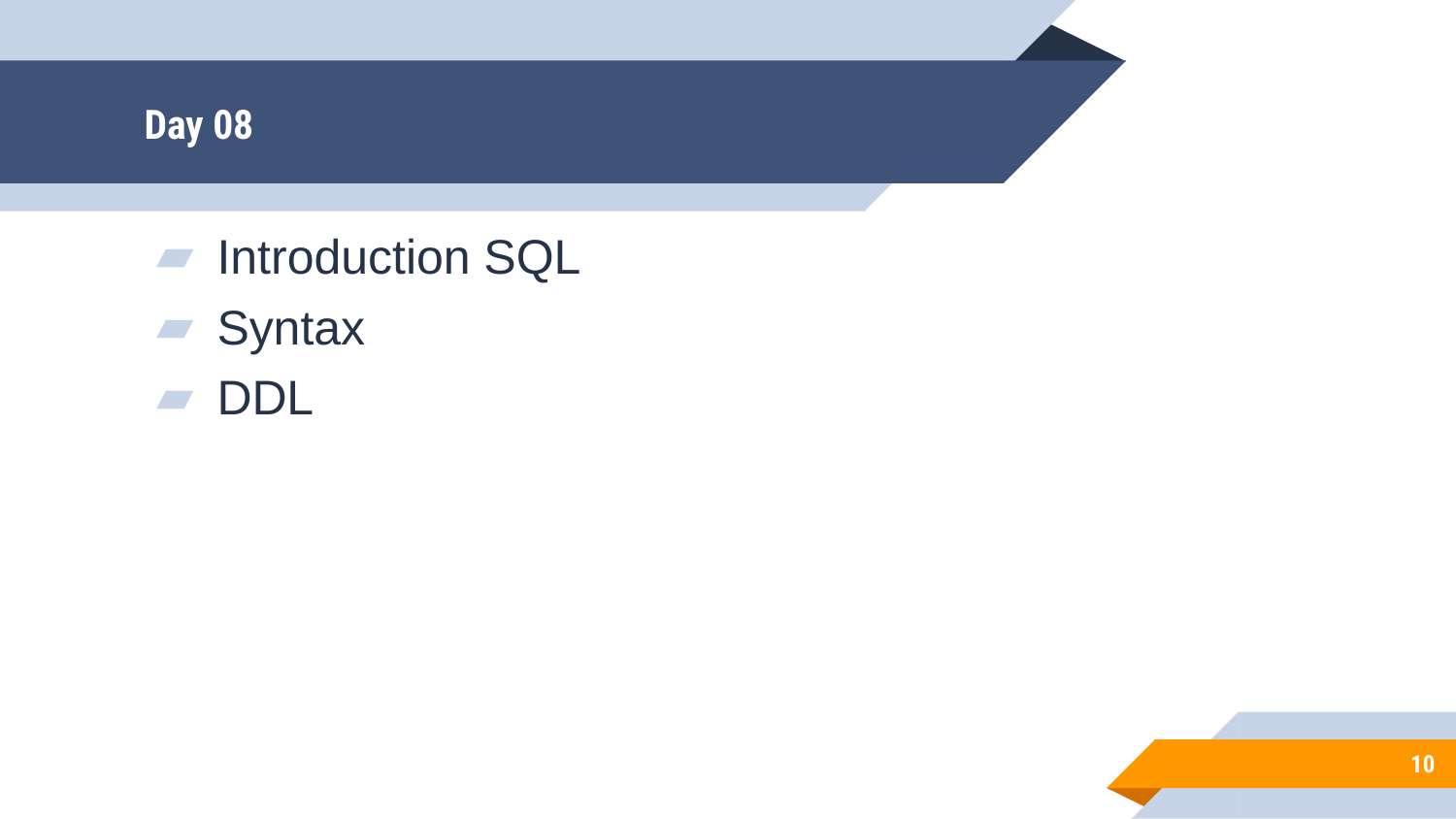

# Day 08
Introduction SQL
Syntax
DDL
10